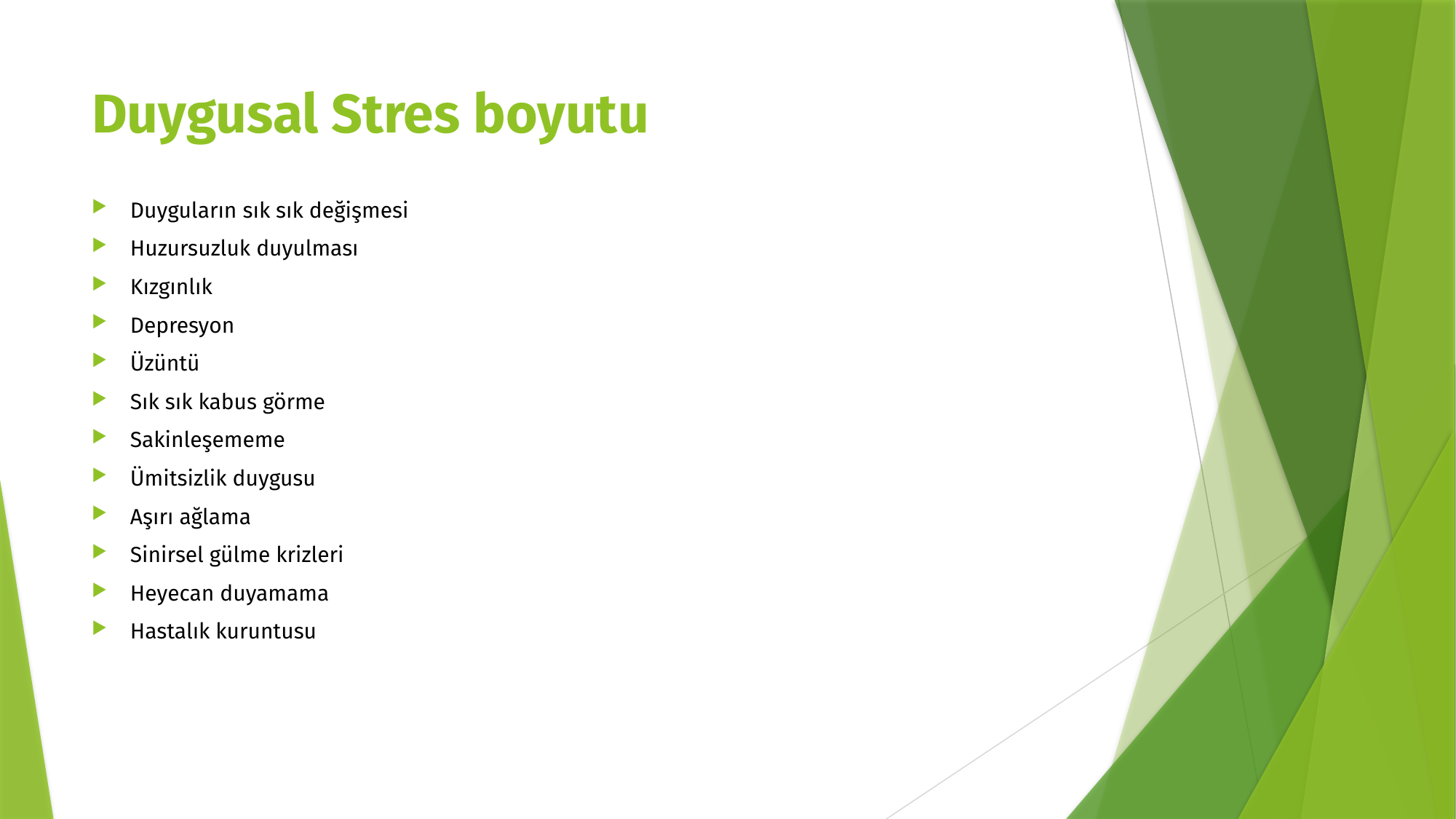

# Duygusal Stres boyutu
Duyguların sık sık değişmesi
Huzursuzluk duyulması
Kızgınlık
Depresyon
Üzüntü
Sık sık kabus görme
Sakinleşememe
Ümitsizlik duygusu
Aşırı ağlama
Sinirsel gülme krizleri
Heyecan duyamama
Hastalık kuruntusu